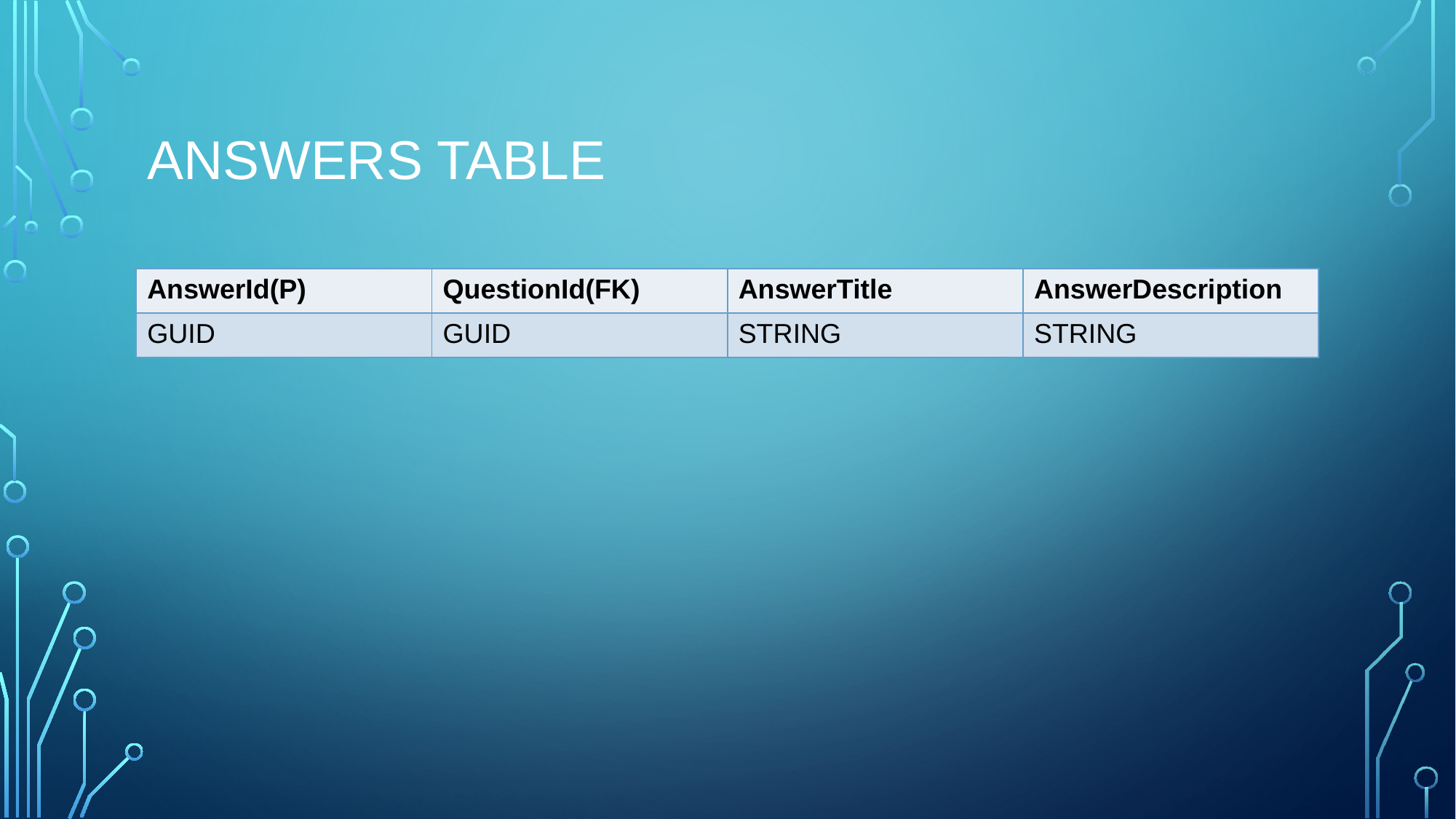

# Answers table
| AnswerId(P) | QuestionId(FK) | AnswerTitle | AnswerDescription |
| --- | --- | --- | --- |
| GUID | GUID | STRING | STRING |